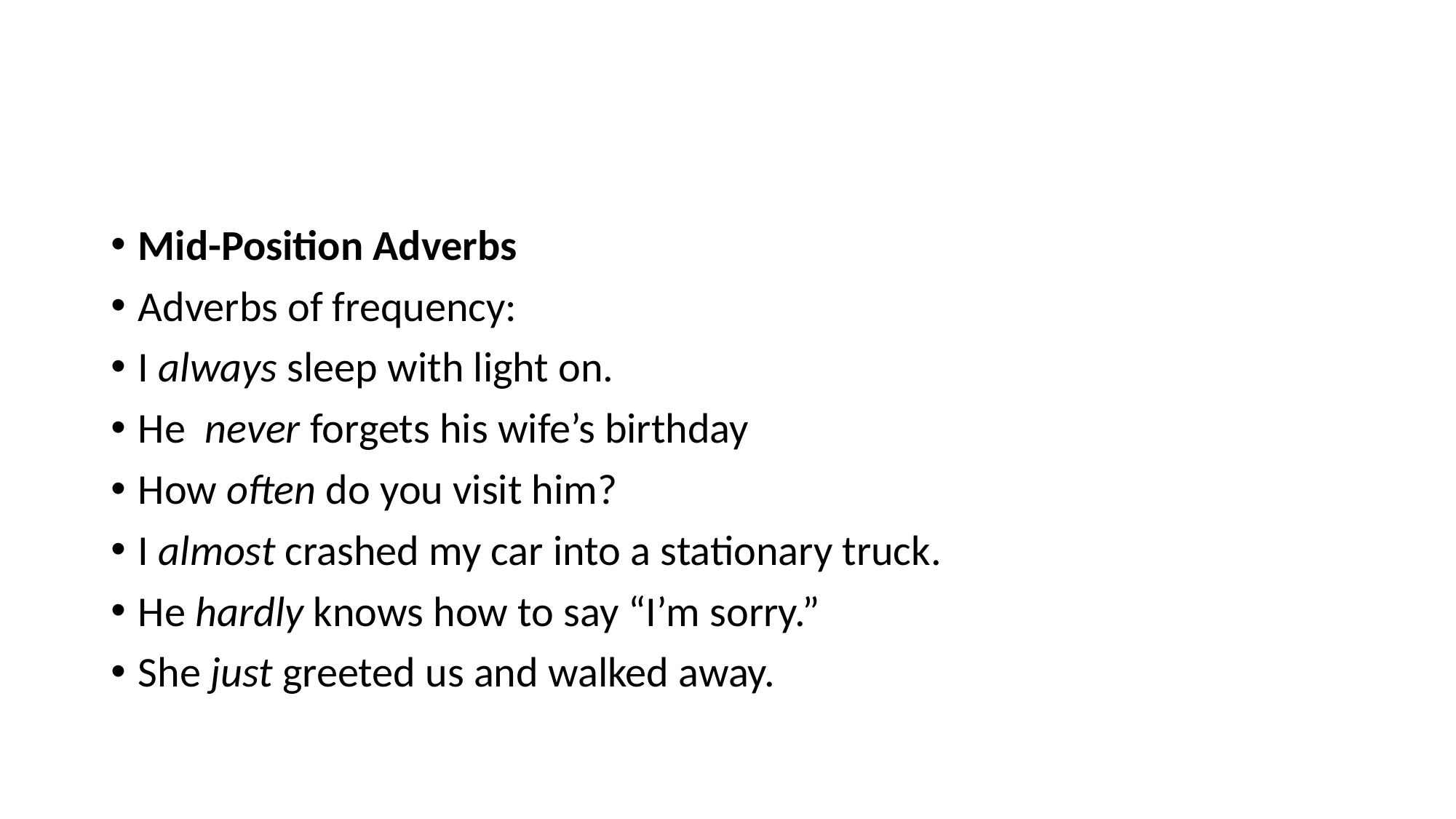

#
Mid-Position Adverbs
Adverbs of frequency:
I always sleep with light on.
He  never forgets his wife’s birthday
How often do you visit him?
I almost crashed my car into a stationary truck.
He hardly knows how to say “I’m sorry.”
She just greeted us and walked away.